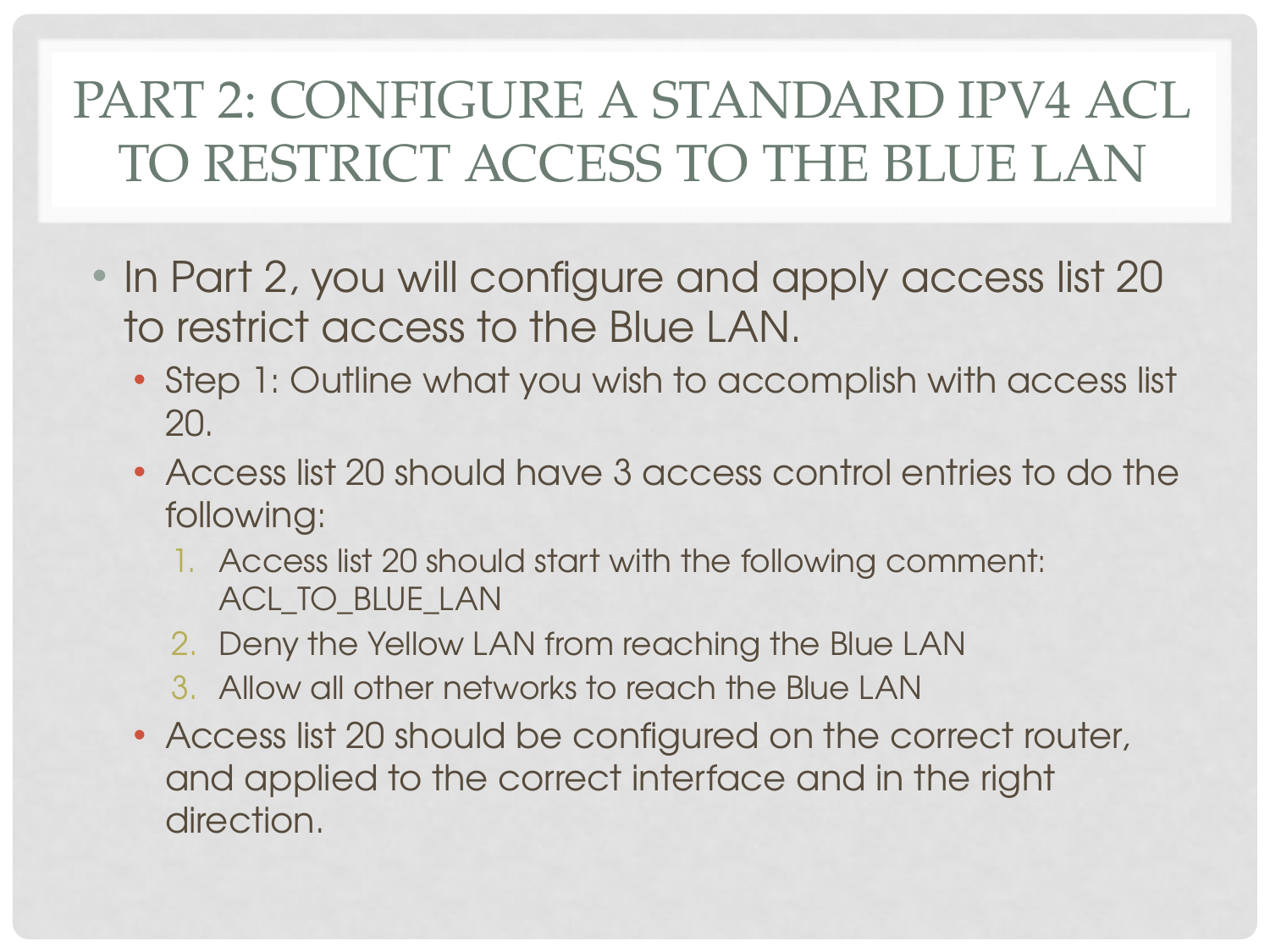

# Part 2: Configure a Standard IPv4 ACL to Restrict Access to the Blue LAN
In Part 2, you will configure and apply access list 20 to restrict access to the Blue LAN.
Step 1: Outline what you wish to accomplish with access list 20.
Access list 20 should have 3 access control entries to do the following:
Access list 20 should start with the following comment: ACL_TO_BLUE_LAN
Deny the Yellow LAN from reaching the Blue LAN
Allow all other networks to reach the Blue LAN
Access list 20 should be configured on the correct router, and applied to the correct interface and in the right direction.